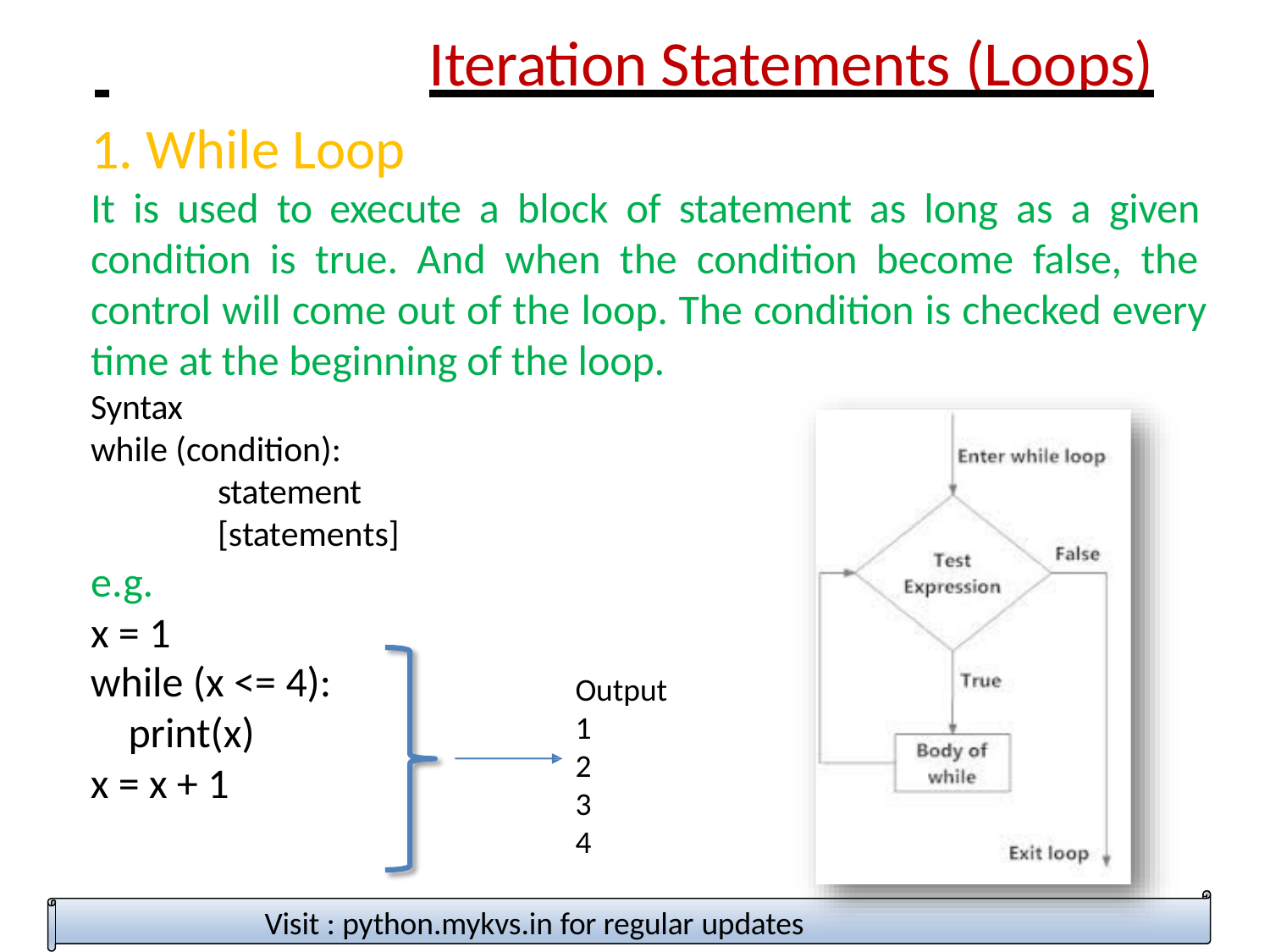

# Iteration Statements (Loops)
1. While Loop
It is used to execute a block of statement as long as a given  condition is true. And when the condition become false, the  control will come out of the loop. The condition is checked every  time at the beginning of the loop.
Syntax
while (condition):
statement  [statements]
e.g.  x = 1

while (x <= 4):  print(x)
x = x + 1
Output
1
2
3
4
Visit : python.mykvs.in for regular updates